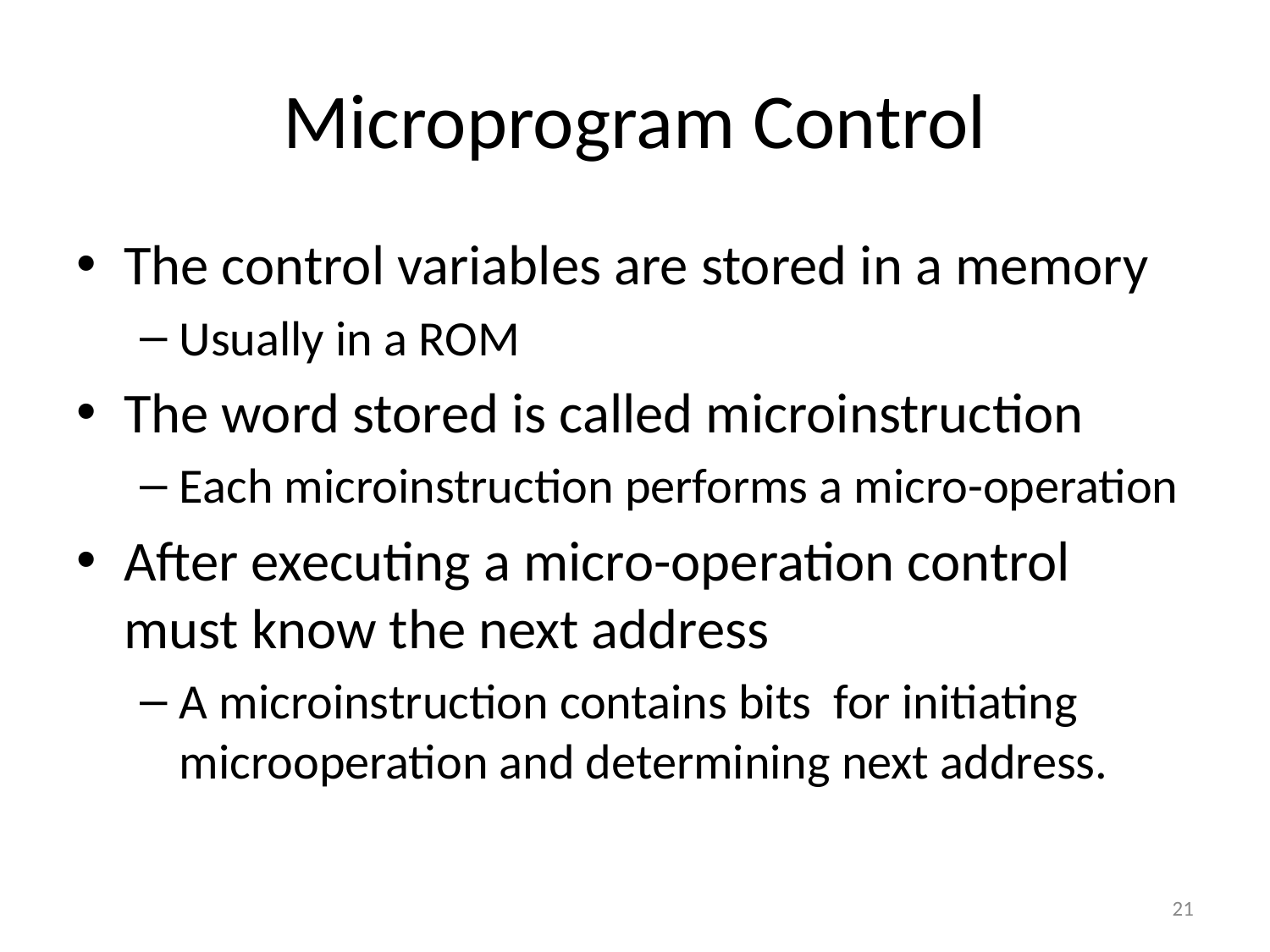

# Microprogram Control
The control variables are stored in a memory
Usually in a ROM
The word stored is called microinstruction
Each microinstruction performs a micro-operation
After executing a micro-operation control must know the next address
A microinstruction contains bits  for initiating microoperation and determining next address.

21